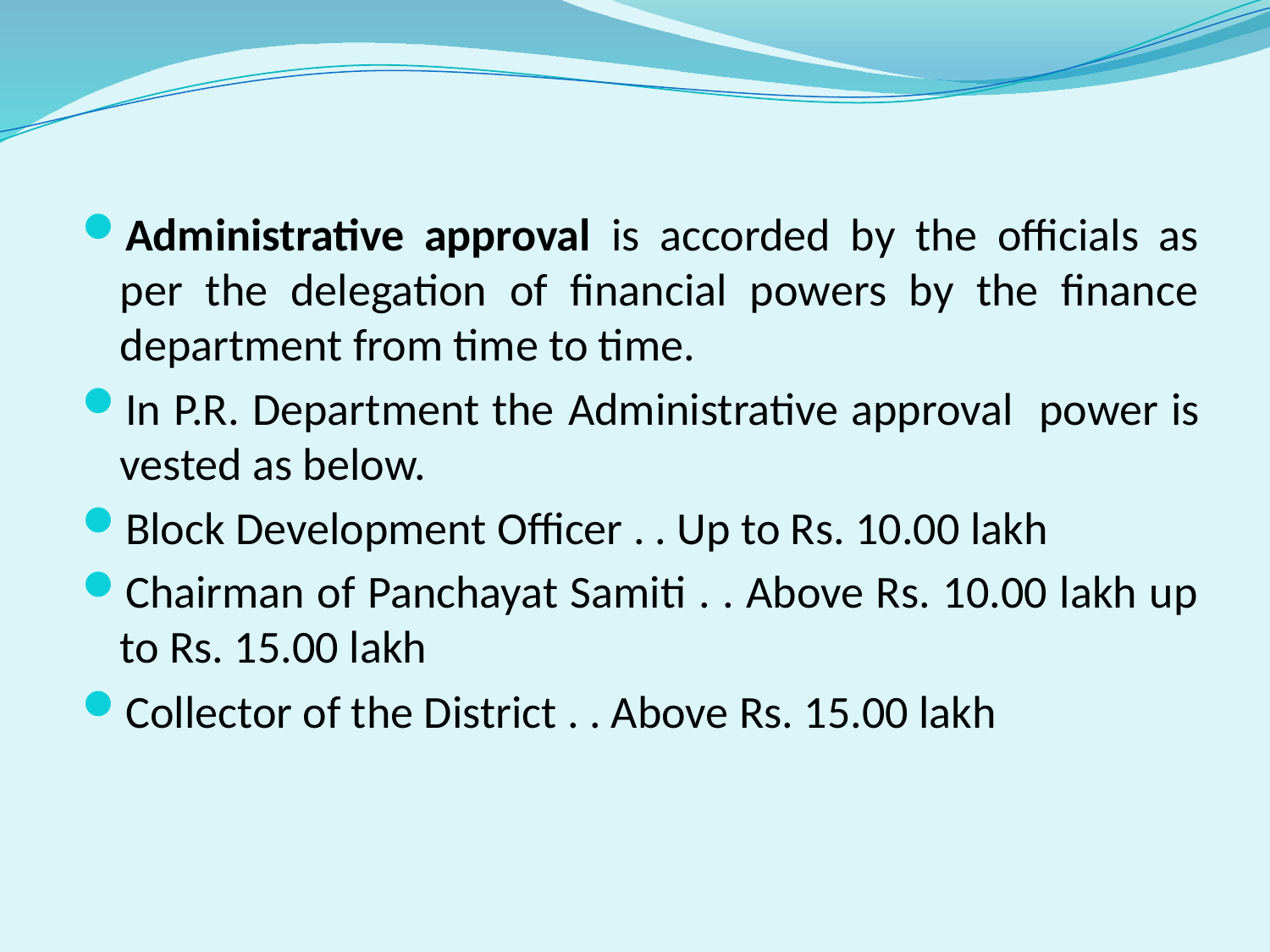

Administrative approval is accorded by the officials as per the delegation of financial powers by the finance department from time to time.
In P.R. Department the Administrative approval  power is vested as below.
Block Development Officer . . Up to Rs. 10.00 lakh
Chairman of Panchayat Samiti . . Above Rs. 10.00 lakh up to Rs. 15.00 lakh
Collector of the District . . Above Rs. 15.00 lakh